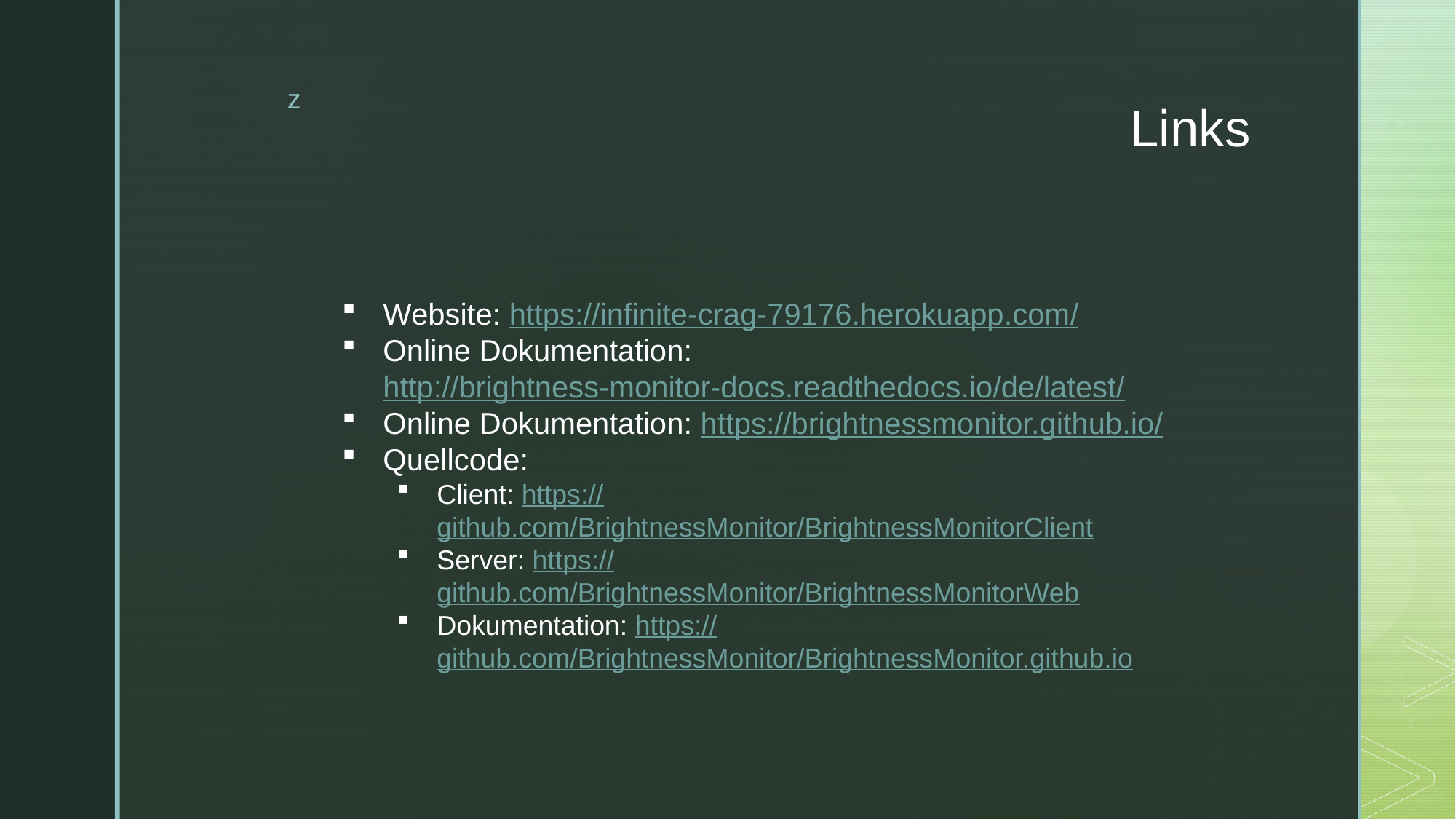

# Links
Website: https://infinite-crag-79176.herokuapp.com/
Online Dokumentation: http://brightness-monitor-docs.readthedocs.io/de/latest/
Online Dokumentation: https://brightnessmonitor.github.io/
Quellcode:
Client: https://github.com/BrightnessMonitor/BrightnessMonitorClient
Server: https://github.com/BrightnessMonitor/BrightnessMonitorWeb
Dokumentation: https://github.com/BrightnessMonitor/BrightnessMonitor.github.io